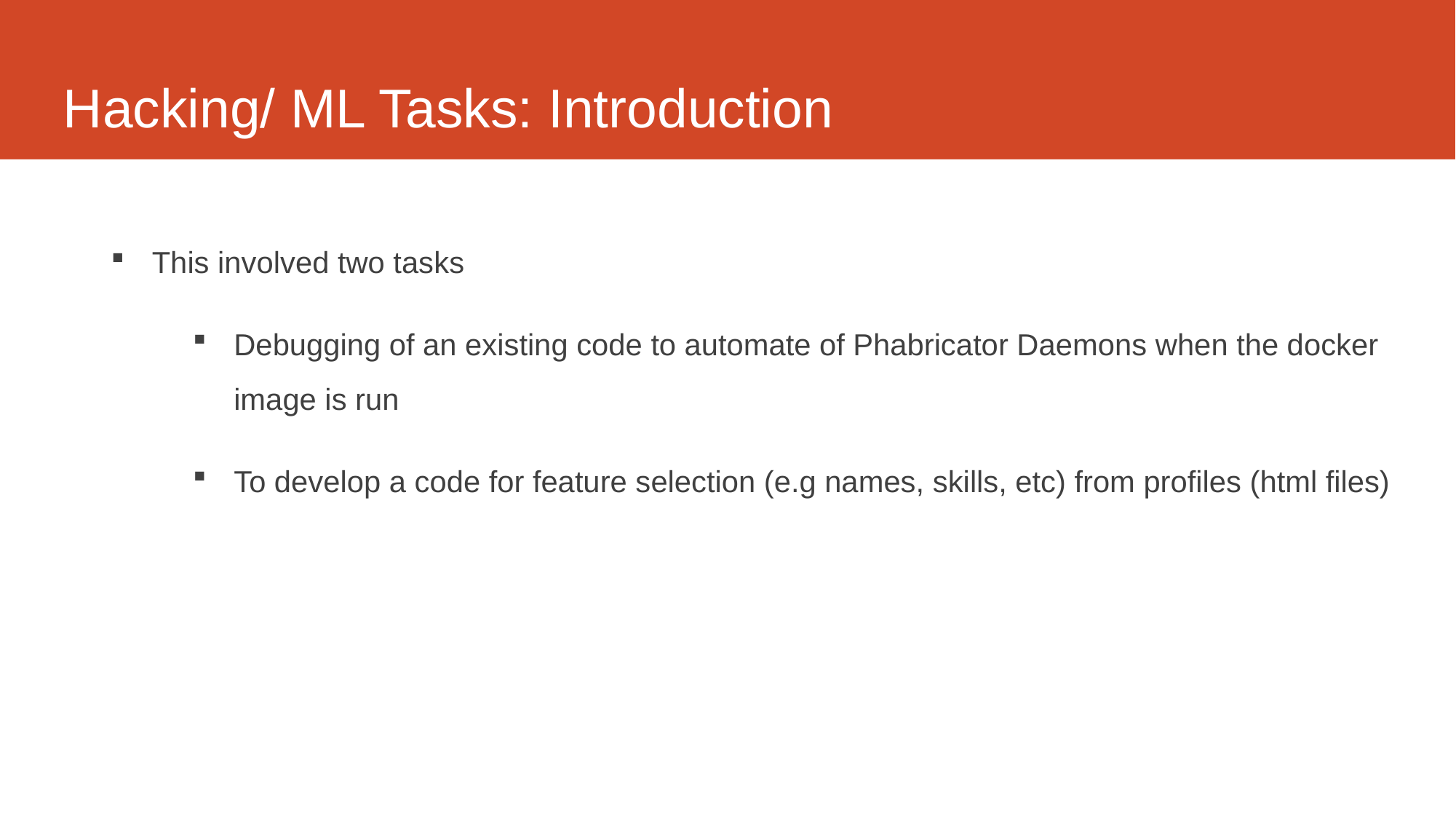

# Hacking/ ML Tasks: Introduction
This involved two tasks
Debugging of an existing code to automate of Phabricator Daemons when the docker image is run
To develop a code for feature selection (e.g names, skills, etc) from profiles (html files)